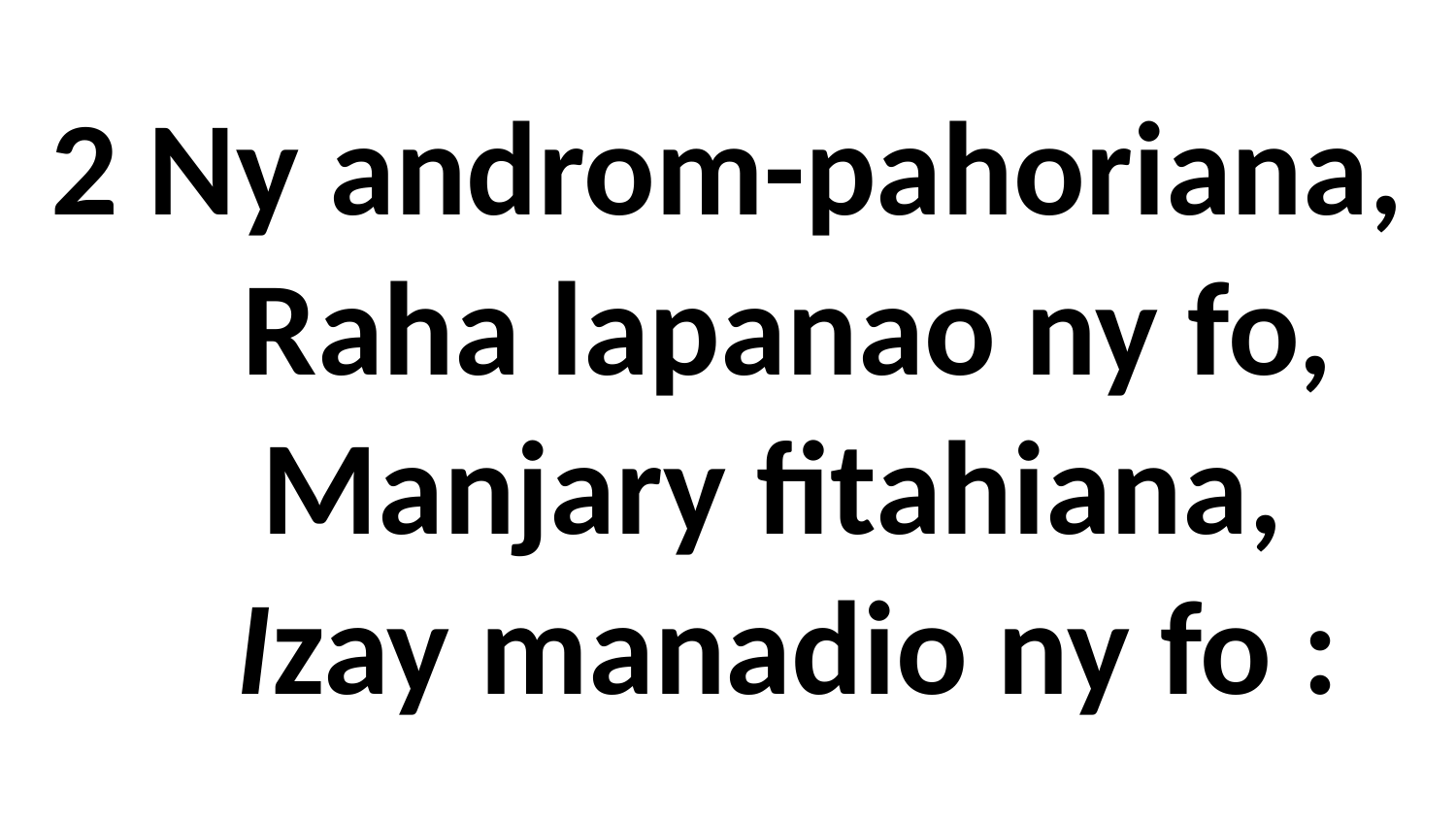

# 2 Ny androm-pahoriana, Raha lapanao ny fo, Manjary fitahiana, Izay manadio ny fo :